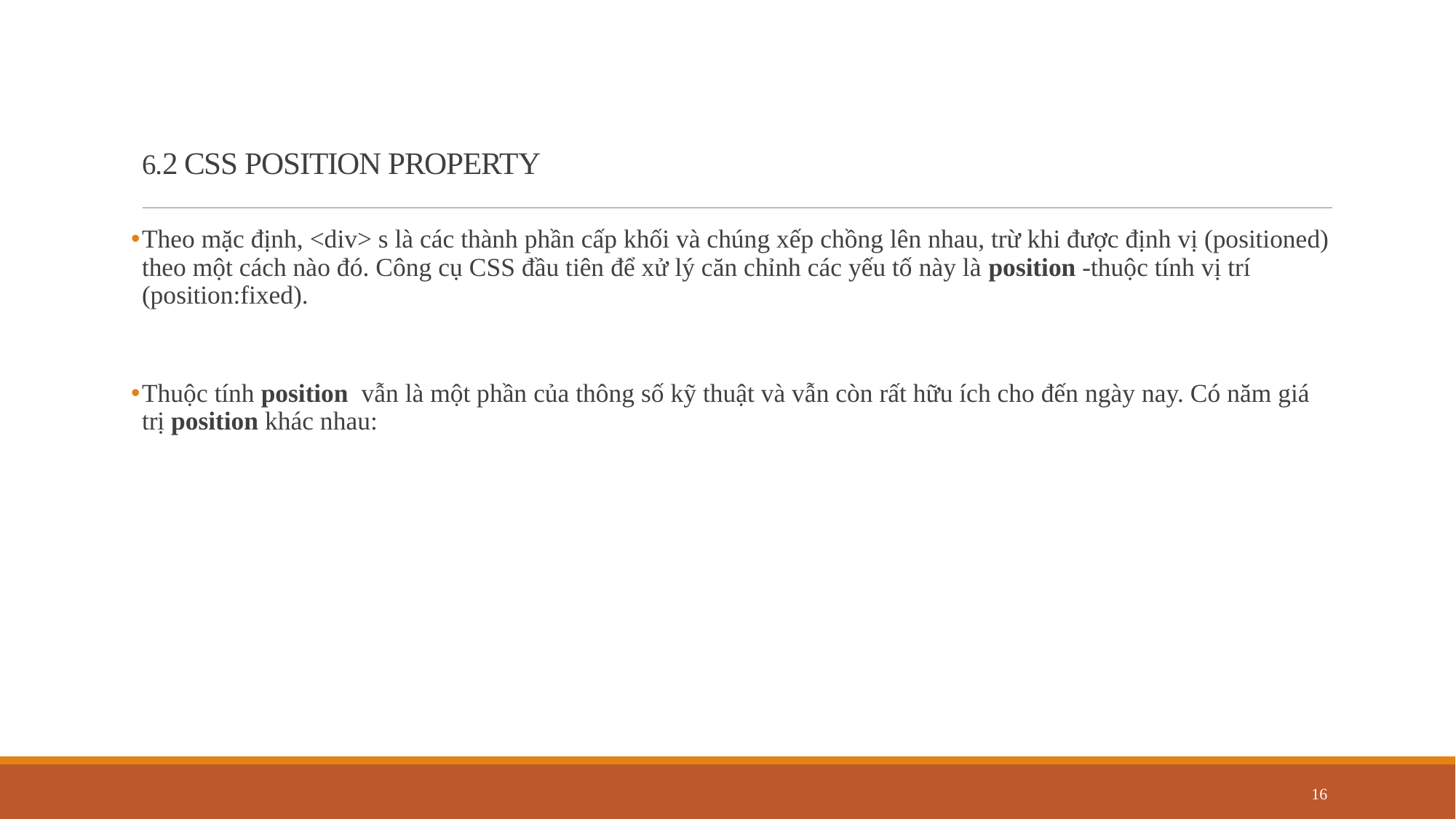

# 6.2 CSS POSITION PROPERTY
Theo mặc định, <div> s là các thành phần cấp khối và chúng xếp chồng lên nhau, trừ khi được định vị (positioned) theo một cách nào đó. Công cụ CSS đầu tiên để xử lý căn chỉnh các yếu tố này là position -thuộc tính vị trí (position:fixed).

Thuộc tính position  vẫn là một phần của thông số kỹ thuật và vẫn còn rất hữu ích cho đến ngày nay. Có năm giá trị position khác nhau:
16